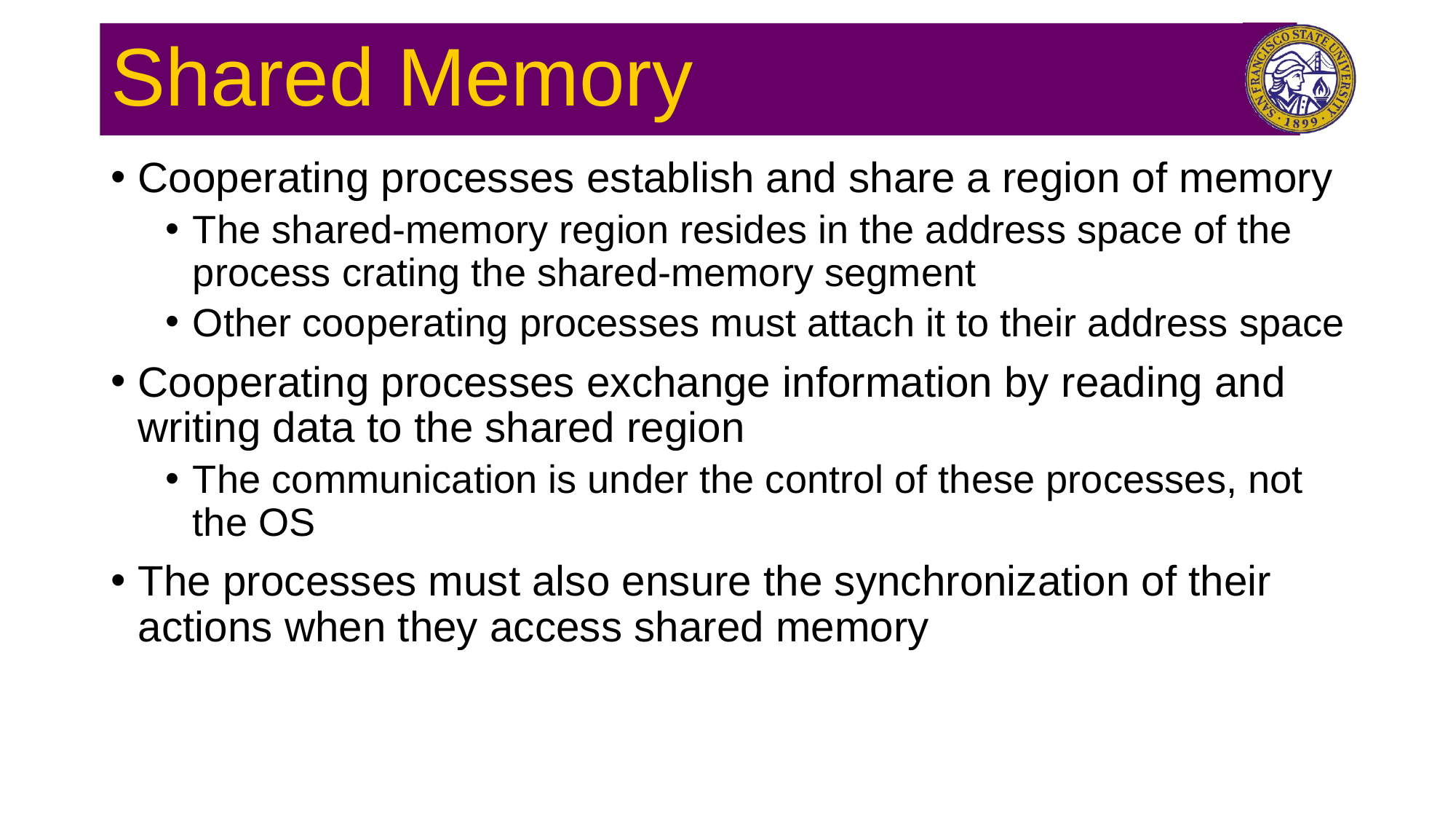

# Shared Memory
Cooperating processes establish and share a region of memory
The shared-memory region resides in the address space of the process crating the shared-memory segment
Other cooperating processes must attach it to their address space
Cooperating processes exchange information by reading and writing data to the shared region
The communication is under the control of these processes, not the OS
The processes must also ensure the synchronization of their actions when they access shared memory